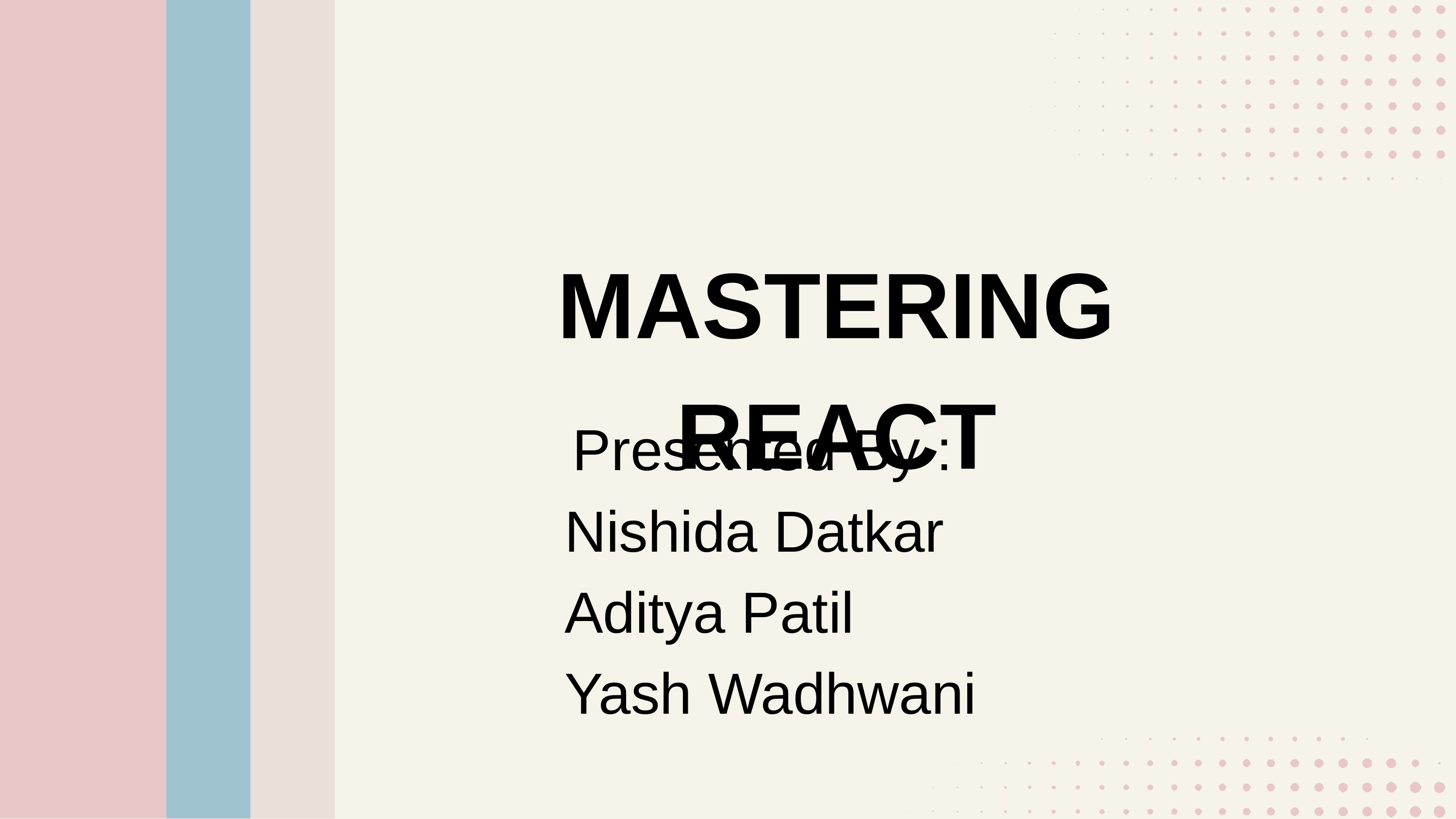

MASTERING REACT
Presented By :
Nishida Datkar
Aditya Patil
Yash Wadhwani